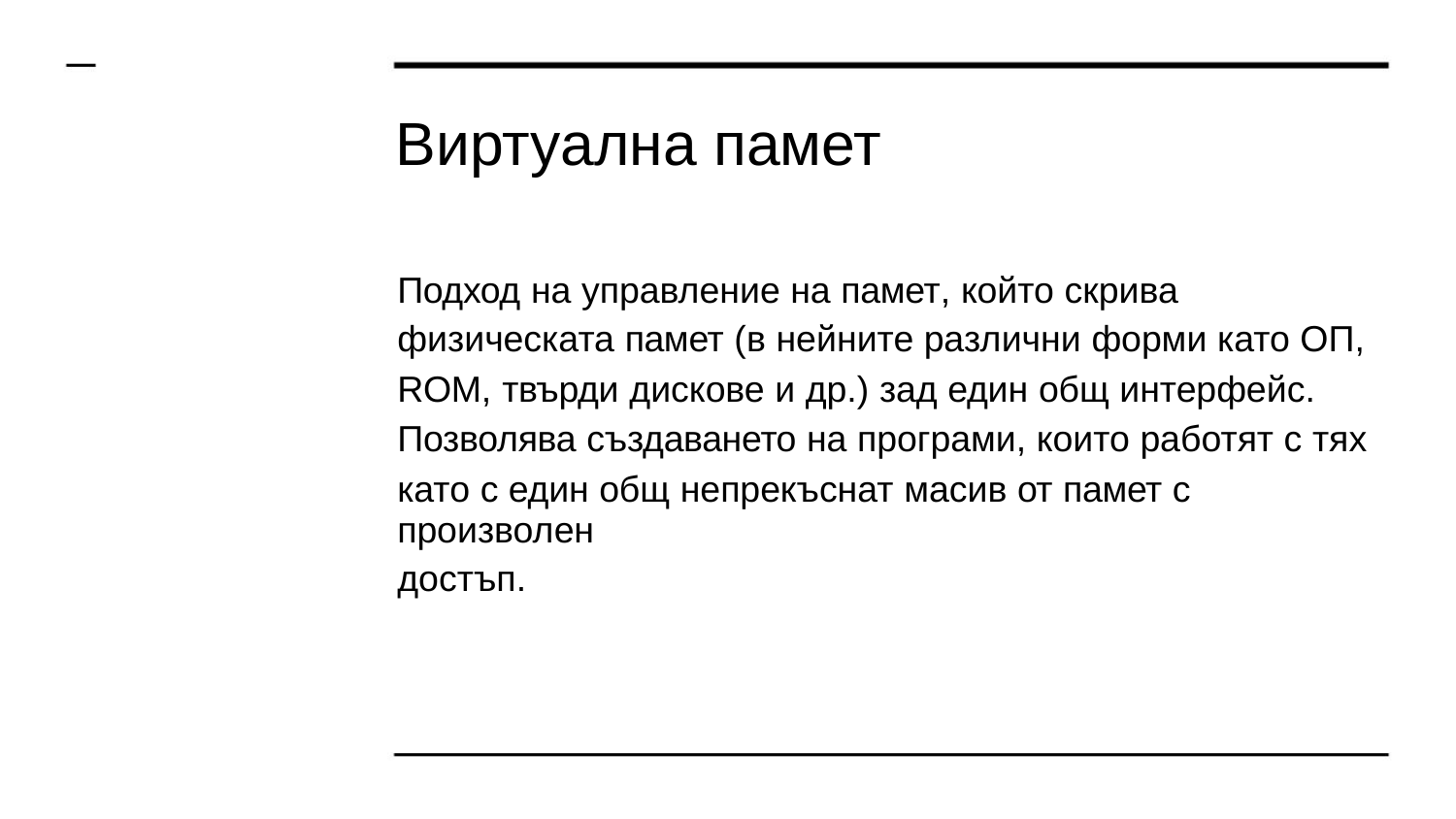

Виртуална памет
Подход на управление на памет, който скрива
физическата памет (в нейните различни форми като ОП,
ROM, твърди дискове и др.) зад един общ интерфейс.
Позволява създаването на програми, които работят с тях
като с един общ непрекъснат масив от памет с произволен
достъп.